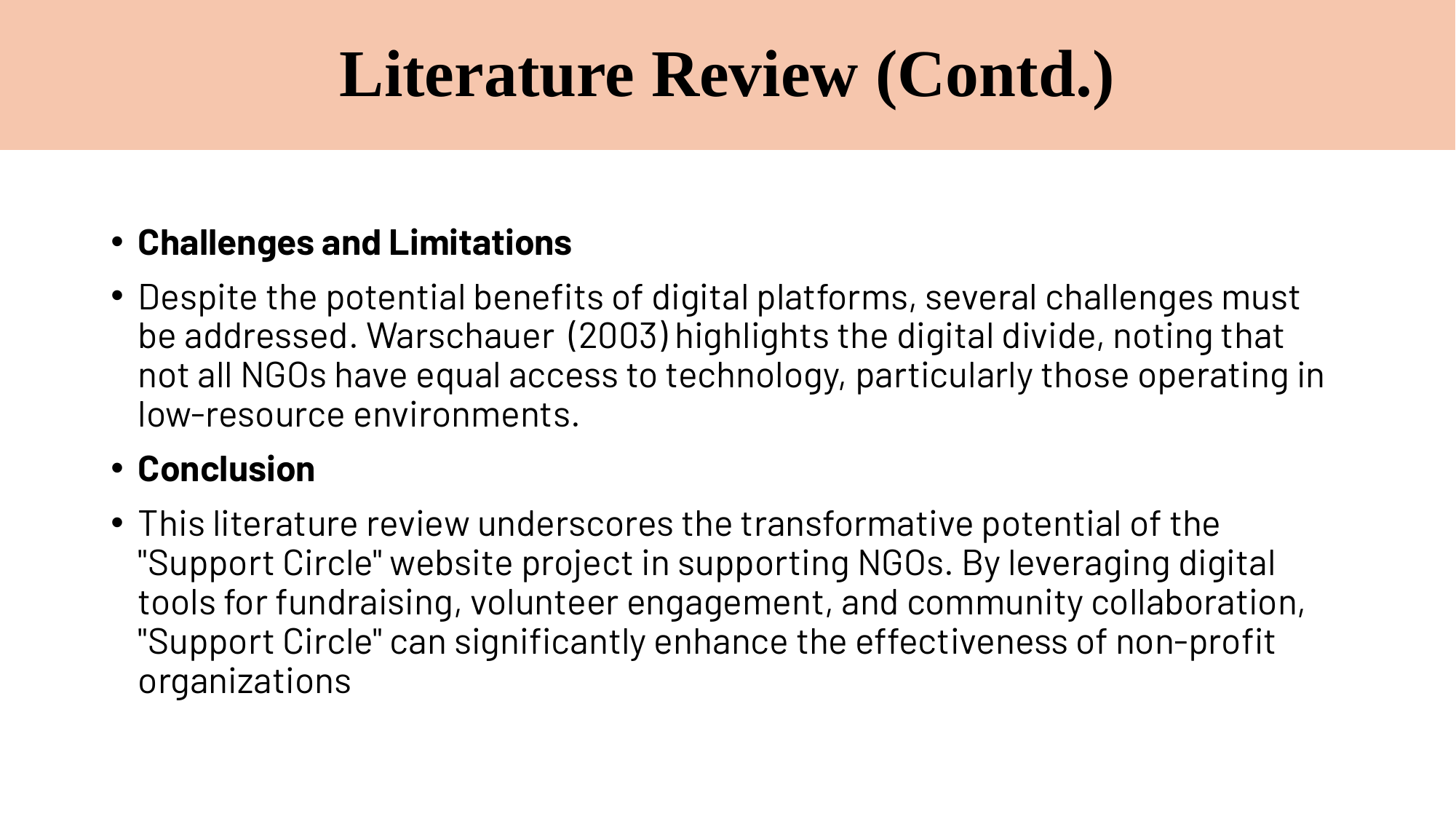

# Literature Review (Contd.)
Challenges and Limitations
Despite the potential benefits of digital platforms, several challenges must be addressed. Warschauer  (2003) highlights the digital divide, noting that not all NGOs have equal access to technology, particularly those operating in low-resource environments.
Conclusion
This literature review underscores the transformative potential of the "Support Circle" website project in supporting NGOs. By leveraging digital tools for fundraising, volunteer engagement, and community collaboration, "Support Circle" can significantly enhance the effectiveness of non-profit organizations